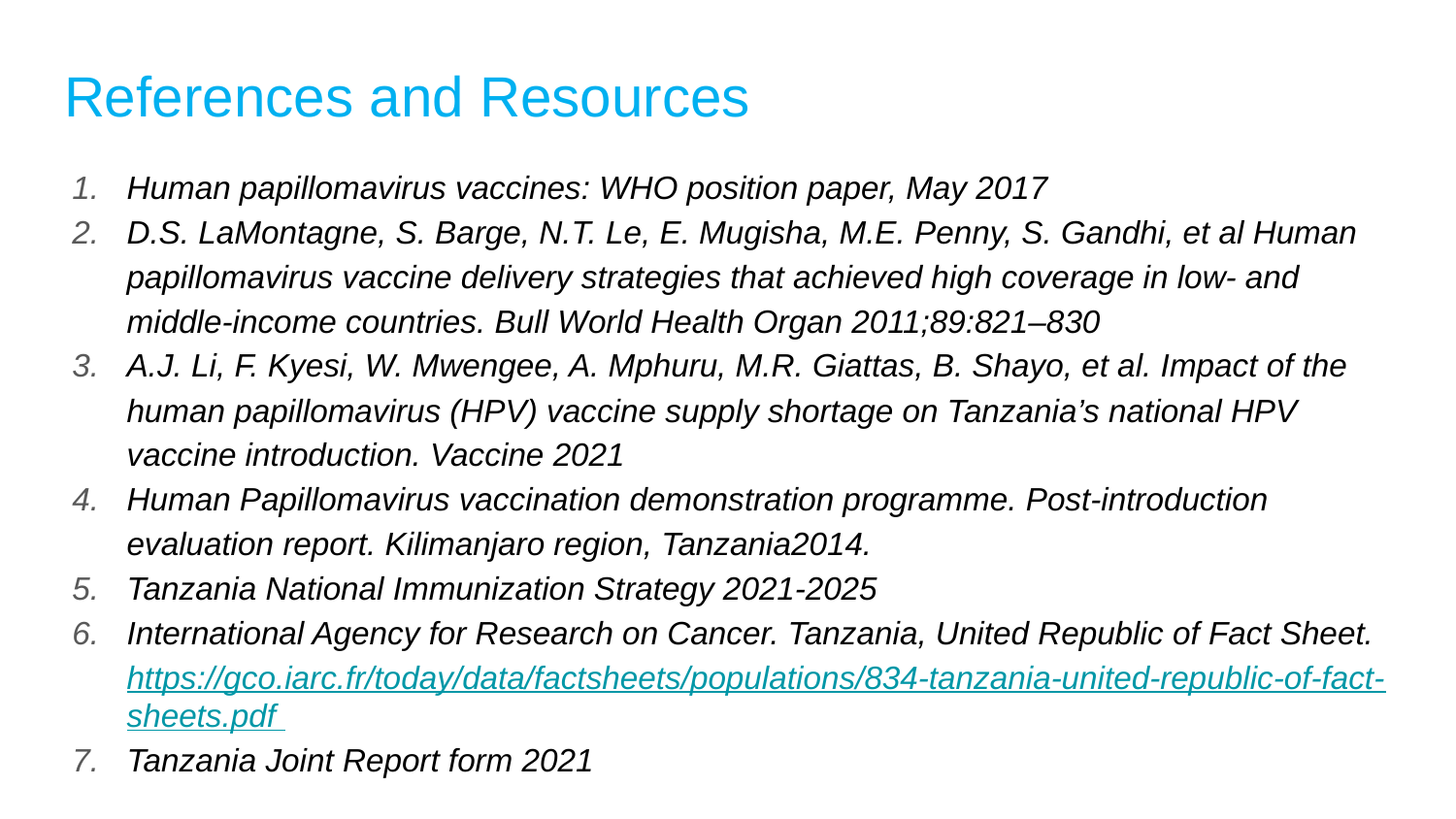

# References and Resources
Human papillomavirus vaccines: WHO position paper, May 2017
D.S. LaMontagne, S. Barge, N.T. Le, E. Mugisha, M.E. Penny, S. Gandhi, et al Human papillomavirus vaccine delivery strategies that achieved high coverage in low- and middle-income countries. Bull World Health Organ 2011;89:821–830
A.J. Li, F. Kyesi, W. Mwengee, A. Mphuru, M.R. Giattas, B. Shayo, et al. Impact of the human papillomavirus (HPV) vaccine supply shortage on Tanzania’s national HPV vaccine introduction. Vaccine 2021
Human Papillomavirus vaccination demonstration programme. Post-introduction evaluation report. Kilimanjaro region, Tanzania2014.
Tanzania National Immunization Strategy 2021-2025
International Agency for Research on Cancer. Tanzania, United Republic of Fact Sheet. https://gco.iarc.fr/today/data/factsheets/populations/834-tanzania-united-republic-of-fact-sheets.pdf
Tanzania Joint Report form 2021